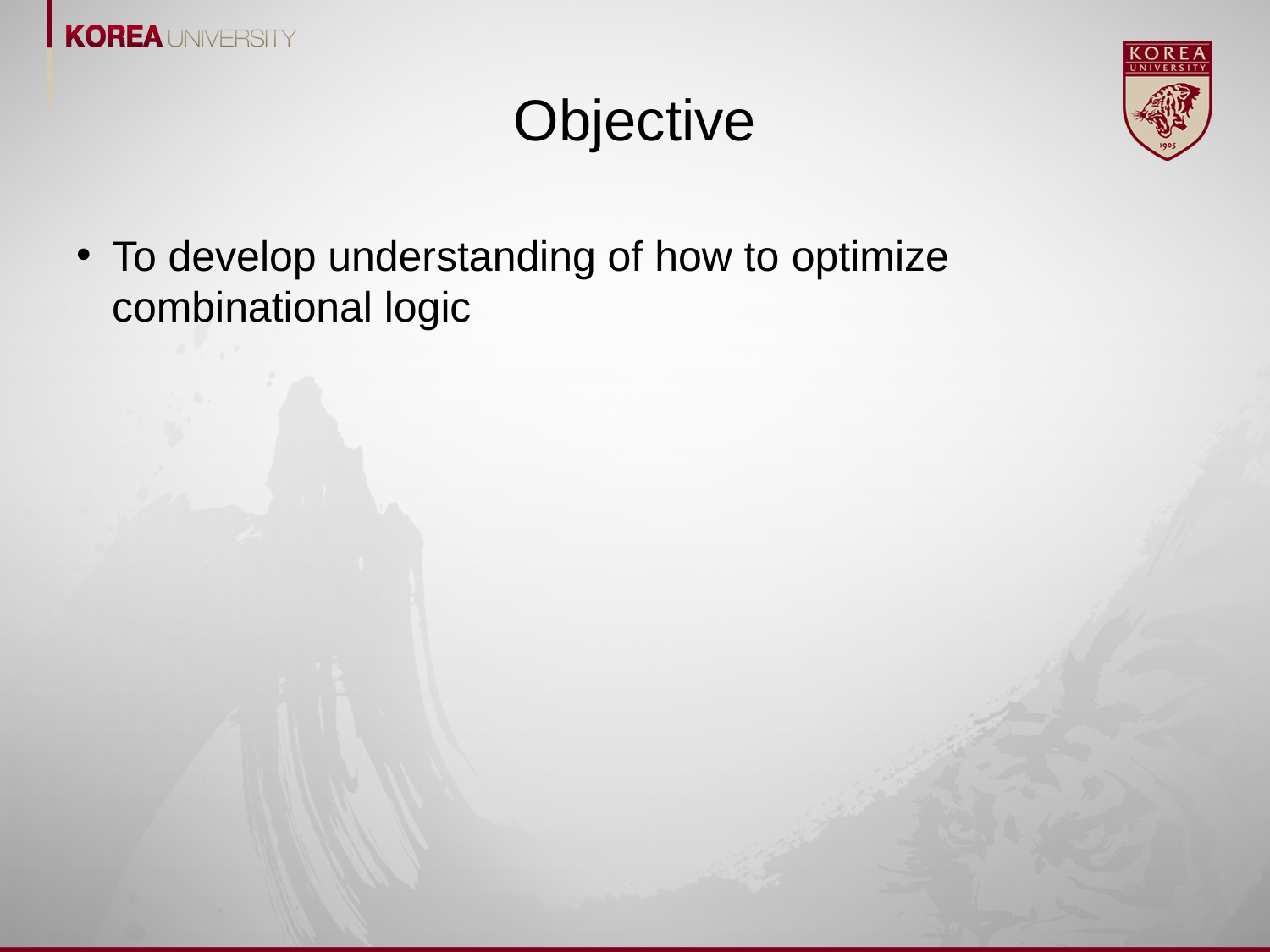

# Objective
To develop understanding of how to optimize combinational logic